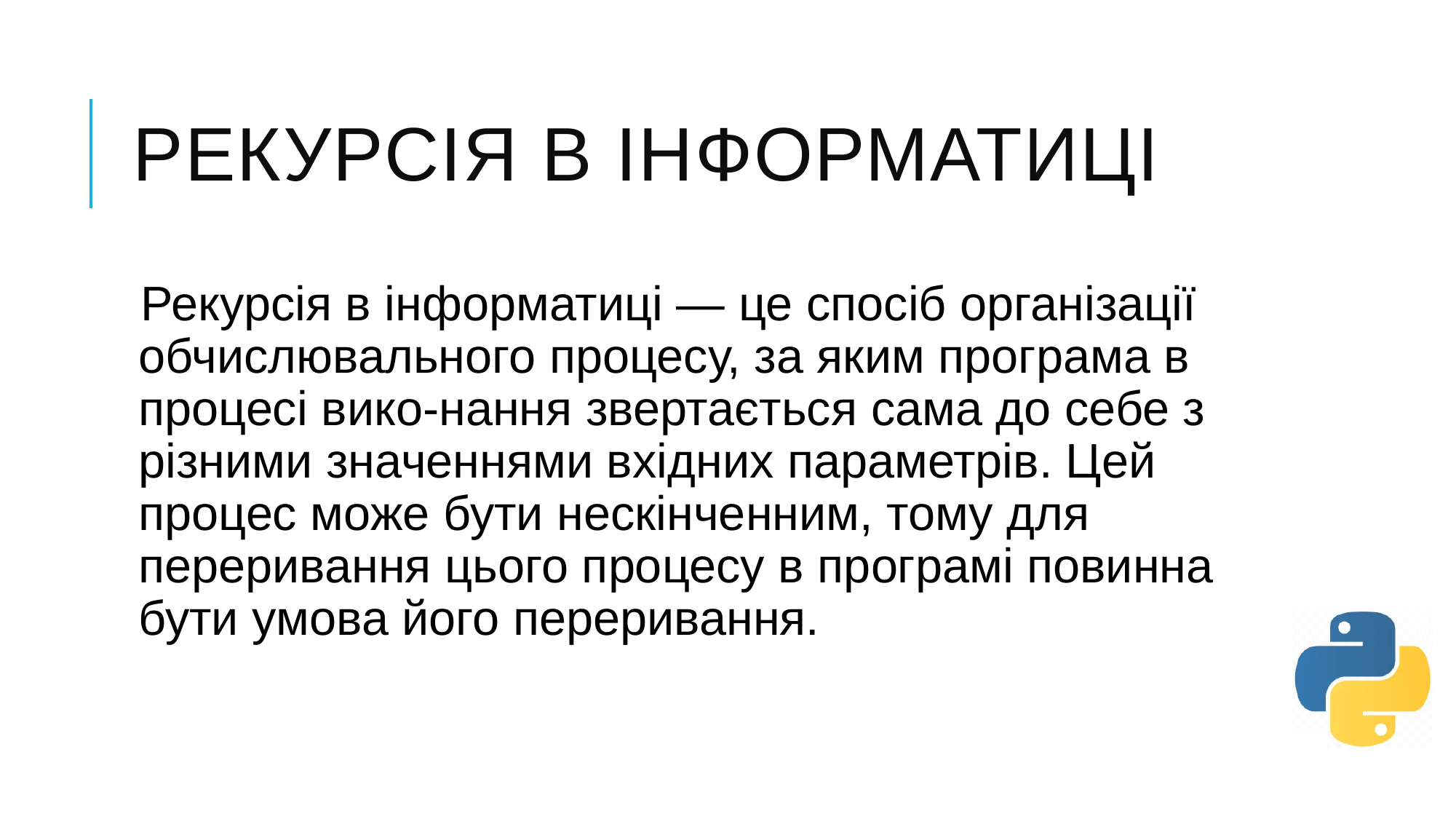

# Рекурсія в інформатиці
Рекурсія в інформатиці — це спосіб організації обчислювального процесу, за яким програма в процесі вико-нання звертається сама до себе з різними значеннями вхідних параметрів. Цей процес може бути нескінченним, тому для переривання цього процесу в програмі повинна бути умова його переривання.